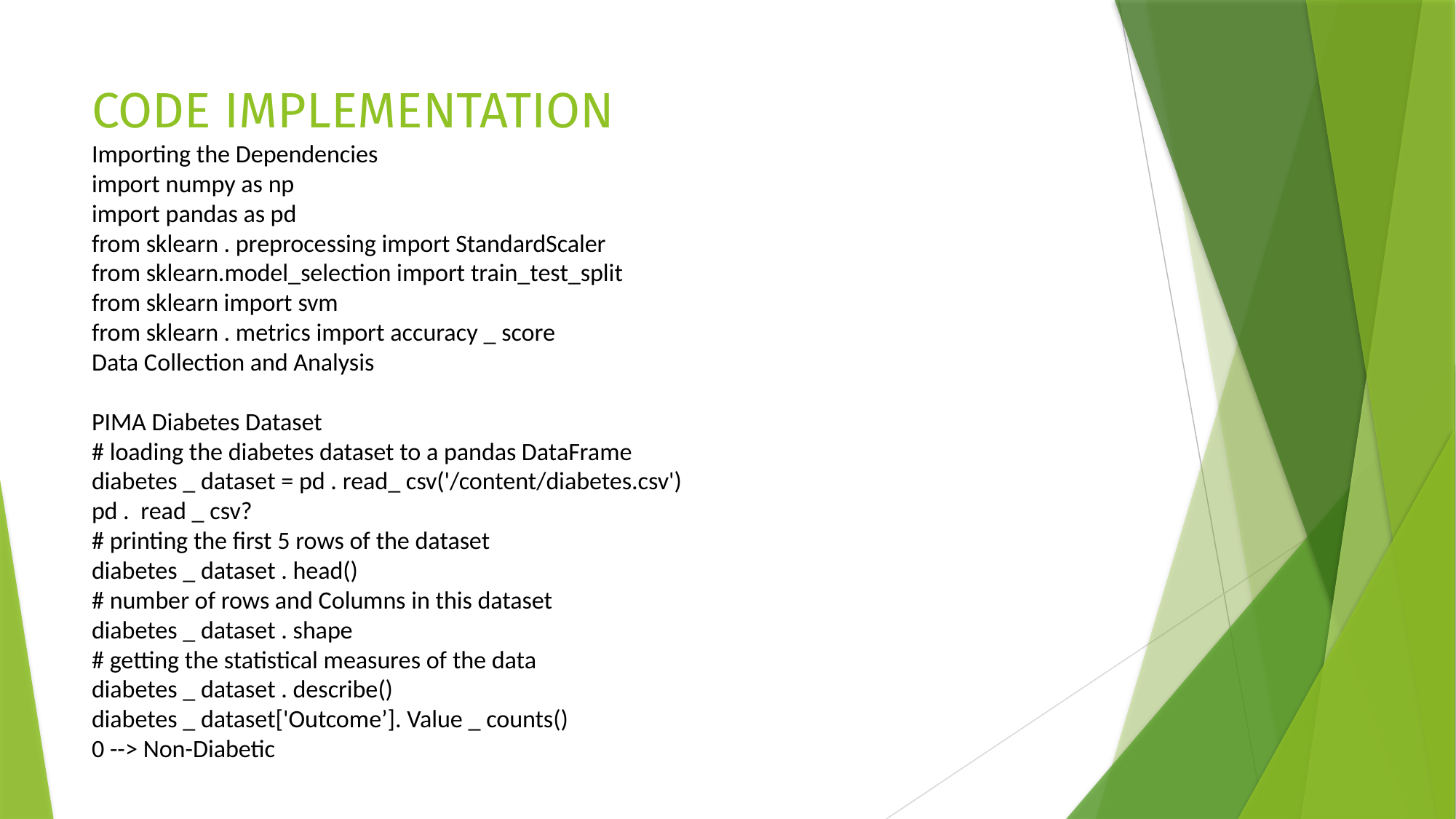

# CODE IMPLEMENTATION Importing the Dependencies import numpy as np import pandas as pd from sklearn . preprocessing import StandardScaler from sklearn.model_selection import train_test_split from sklearn import svm from sklearn . metrics import accuracy _ score Data Collection and Analysis   PIMA Diabetes Dataset # loading the diabetes dataset to a pandas DataFrame diabetes _ dataset = pd . read_ csv('/content/diabetes.csv') pd .  read _ csv? # printing the first 5 rows of the dataset diabetes _ dataset . head() # number of rows and Columns in this dataset diabetes _ dataset . shape # getting the statistical measures of the data diabetes _ dataset . describe() diabetes _ dataset['Outcome’]. Value _ counts() 0 --> Non-Diabetic